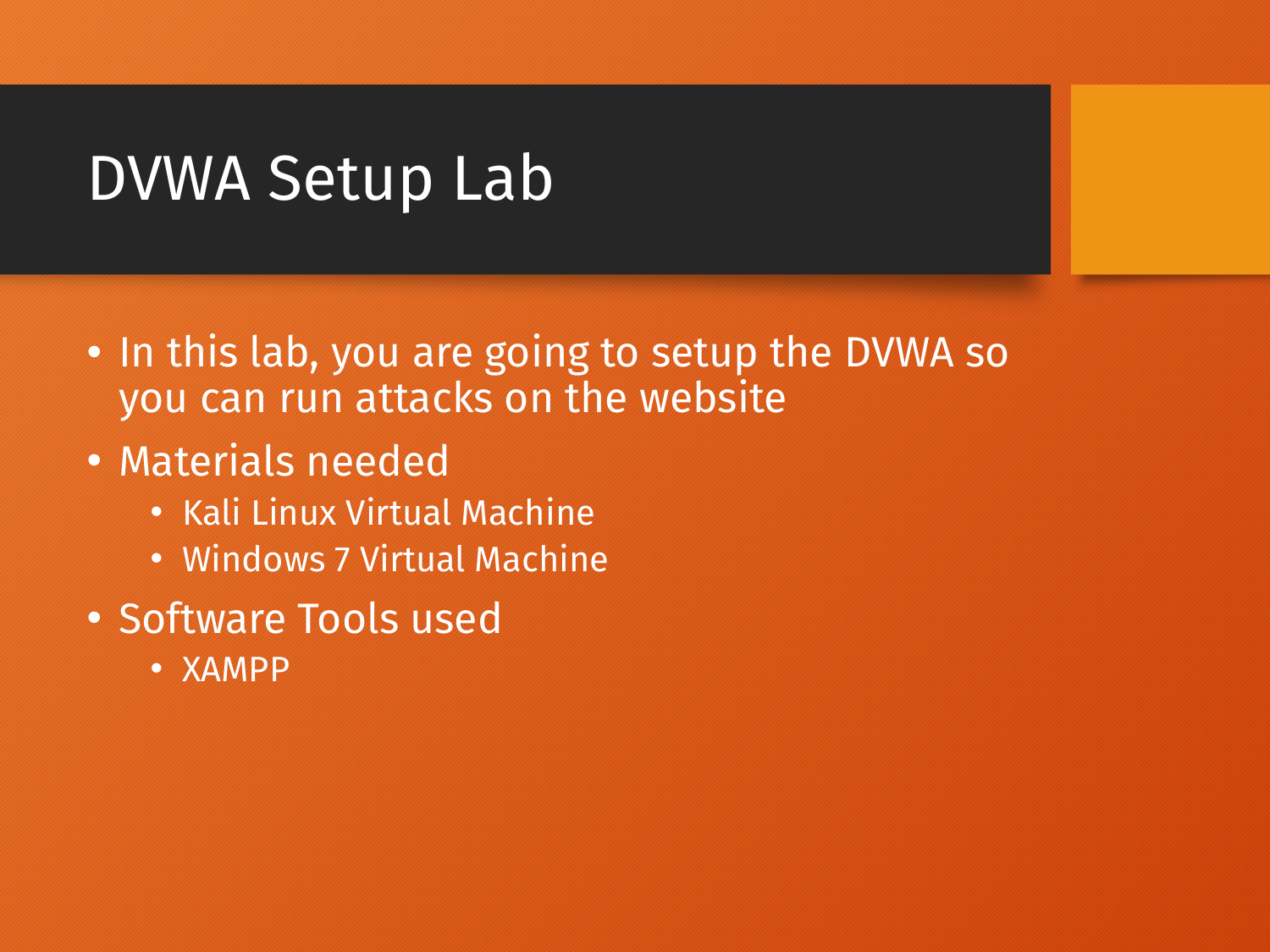

# DVWA Setup Lab
In this lab, you are going to setup the DVWA so you can run attacks on the website
Materials needed
Kali Linux Virtual Machine
Windows 7 Virtual Machine
Software Tools used
XAMPP